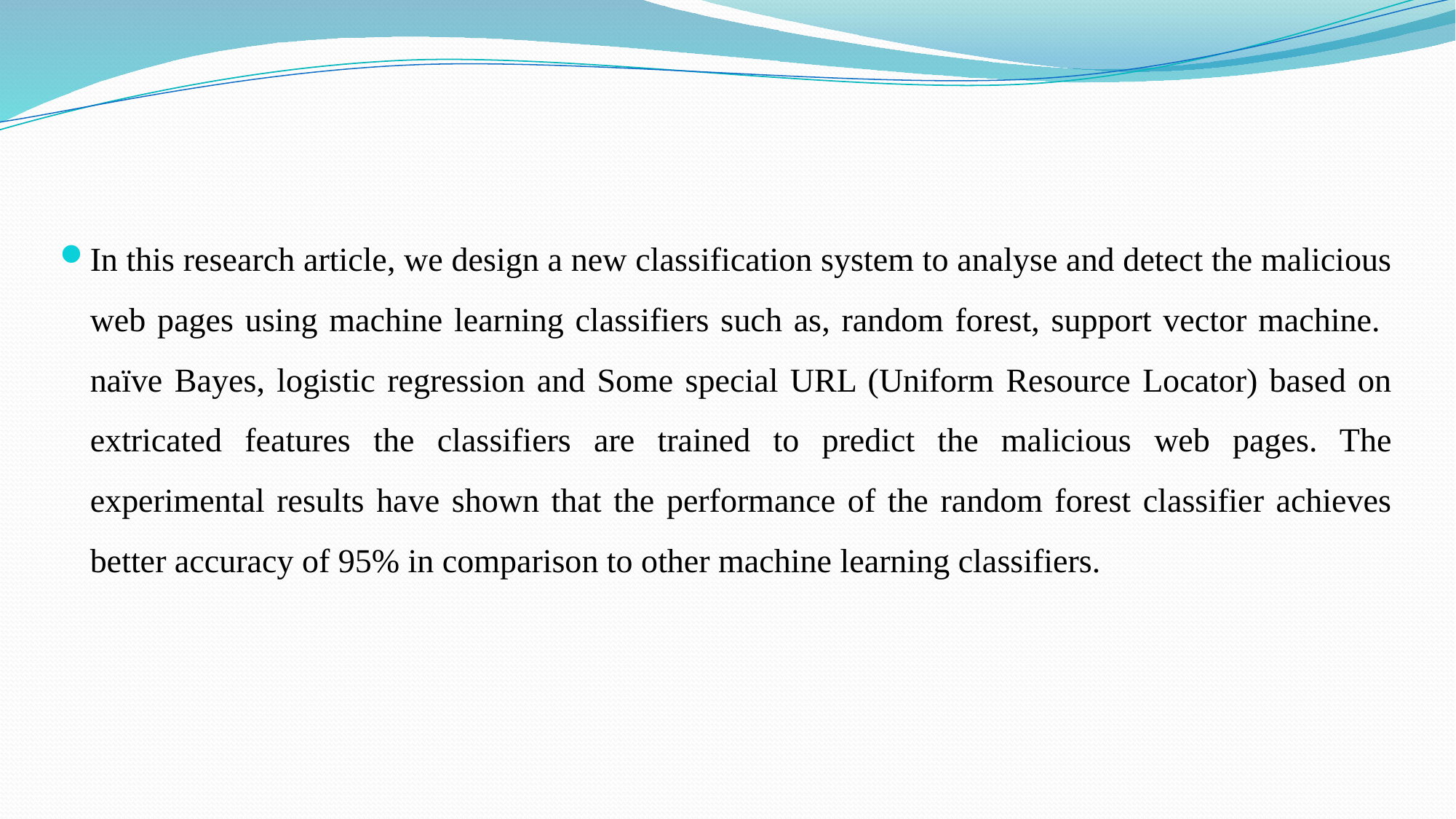

In this research article, we design a new classification system to analyse and detect the malicious web pages using machine learning classifiers such as, random forest, support vector machine.  naïve Bayes, logistic regression and Some special URL (Uniform Resource Locator) based on extricated features the classifiers are trained to predict the malicious web pages. The experimental results have shown that the performance of the random forest classifier achieves better accuracy of 95% in comparison to other machine learning classifiers.